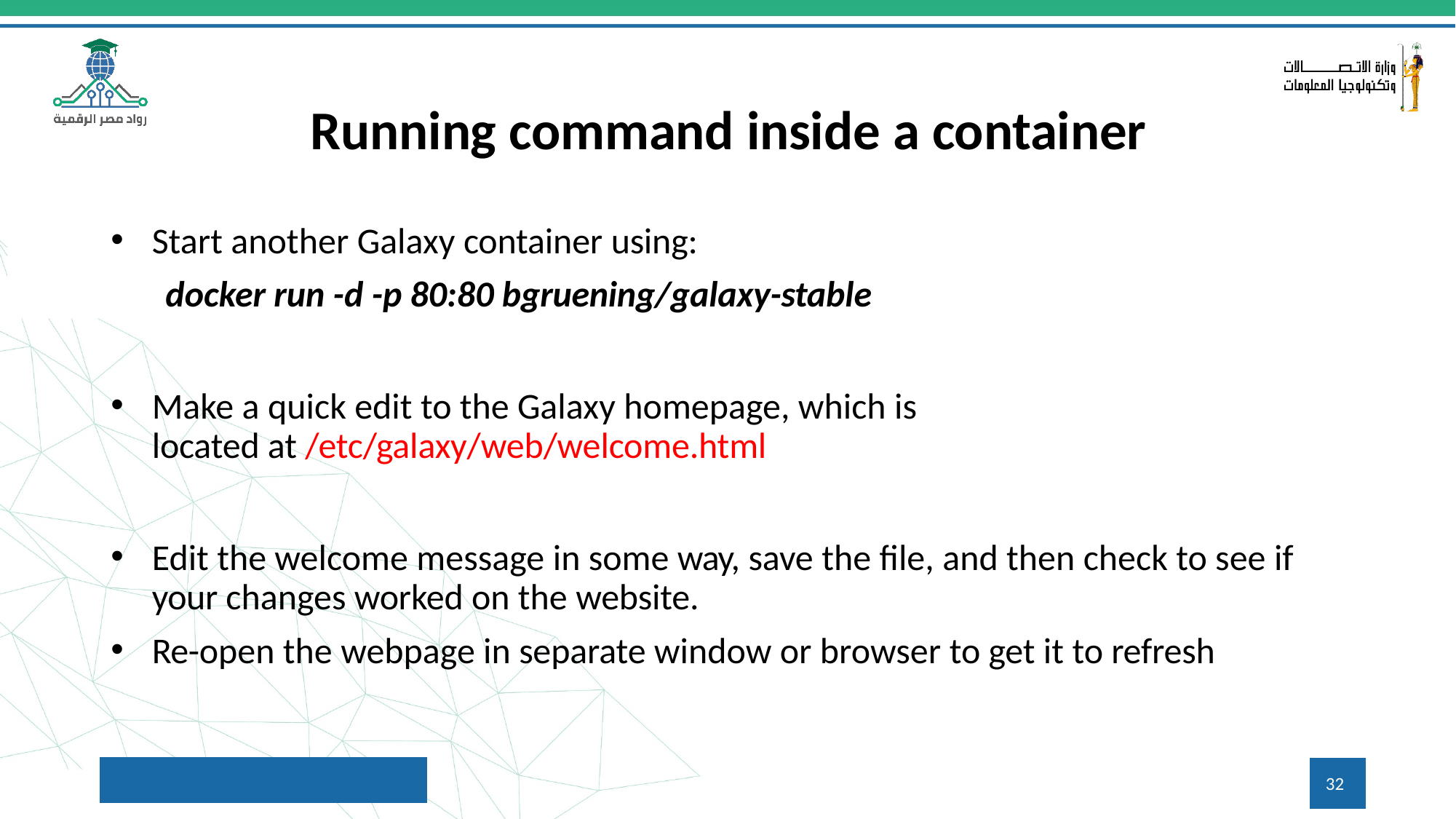

Running command inside a container
Start another Galaxy container using:
docker run -d -p 80:80 bgruening/galaxy-stable

Make a quick edit to the Galaxy homepage, which is located at /etc/galaxy/web/welcome.html

Edit the welcome message in some way, save the file, and then check to see if your changes worked on the website.
Re-open the webpage in separate window or browser to get it to refresh
32